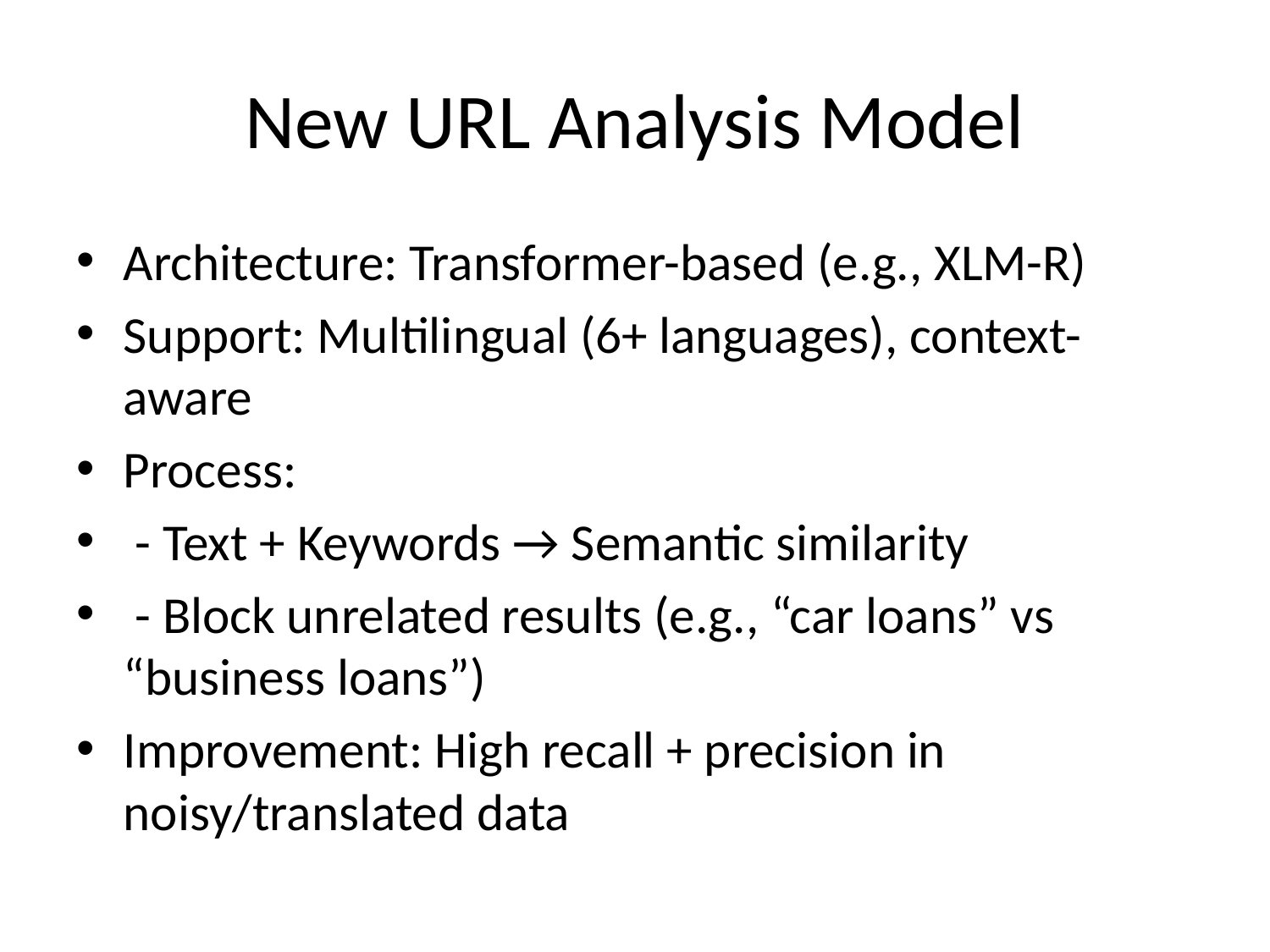

# New URL Analysis Model
Architecture: Transformer-based (e.g., XLM-R)
Support: Multilingual (6+ languages), context-aware
Process:
 - Text + Keywords → Semantic similarity
 - Block unrelated results (e.g., “car loans” vs “business loans”)
Improvement: High recall + precision in noisy/translated data